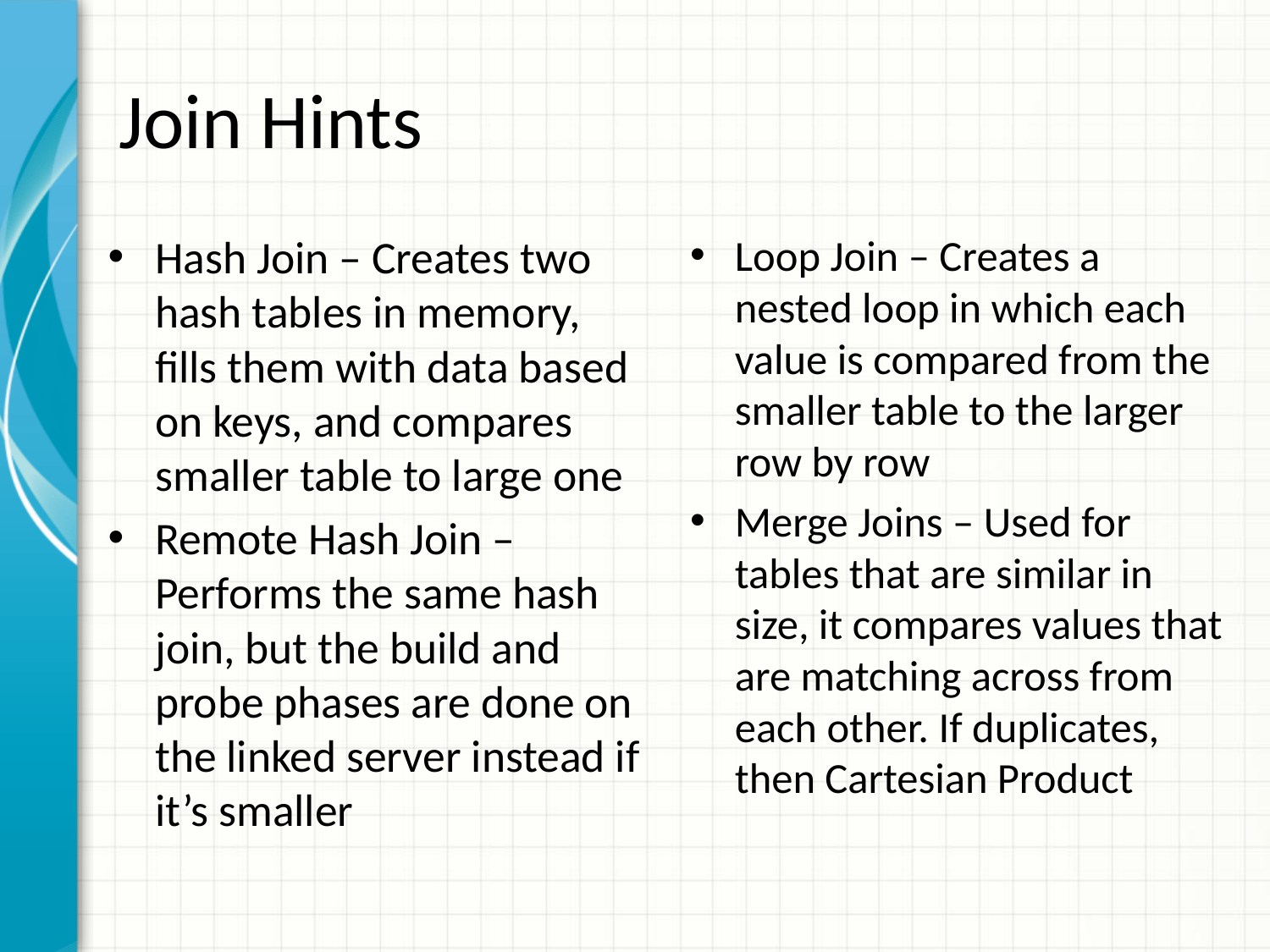

# Join Hints
Hash Join – Creates two hash tables in memory, fills them with data based on keys, and compares smaller table to large one
Remote Hash Join – Performs the same hash join, but the build and probe phases are done on the linked server instead if it’s smaller
Loop Join – Creates a nested loop in which each value is compared from the smaller table to the larger row by row
Merge Joins – Used for tables that are similar in size, it compares values that are matching across from each other. If duplicates, then Cartesian Product